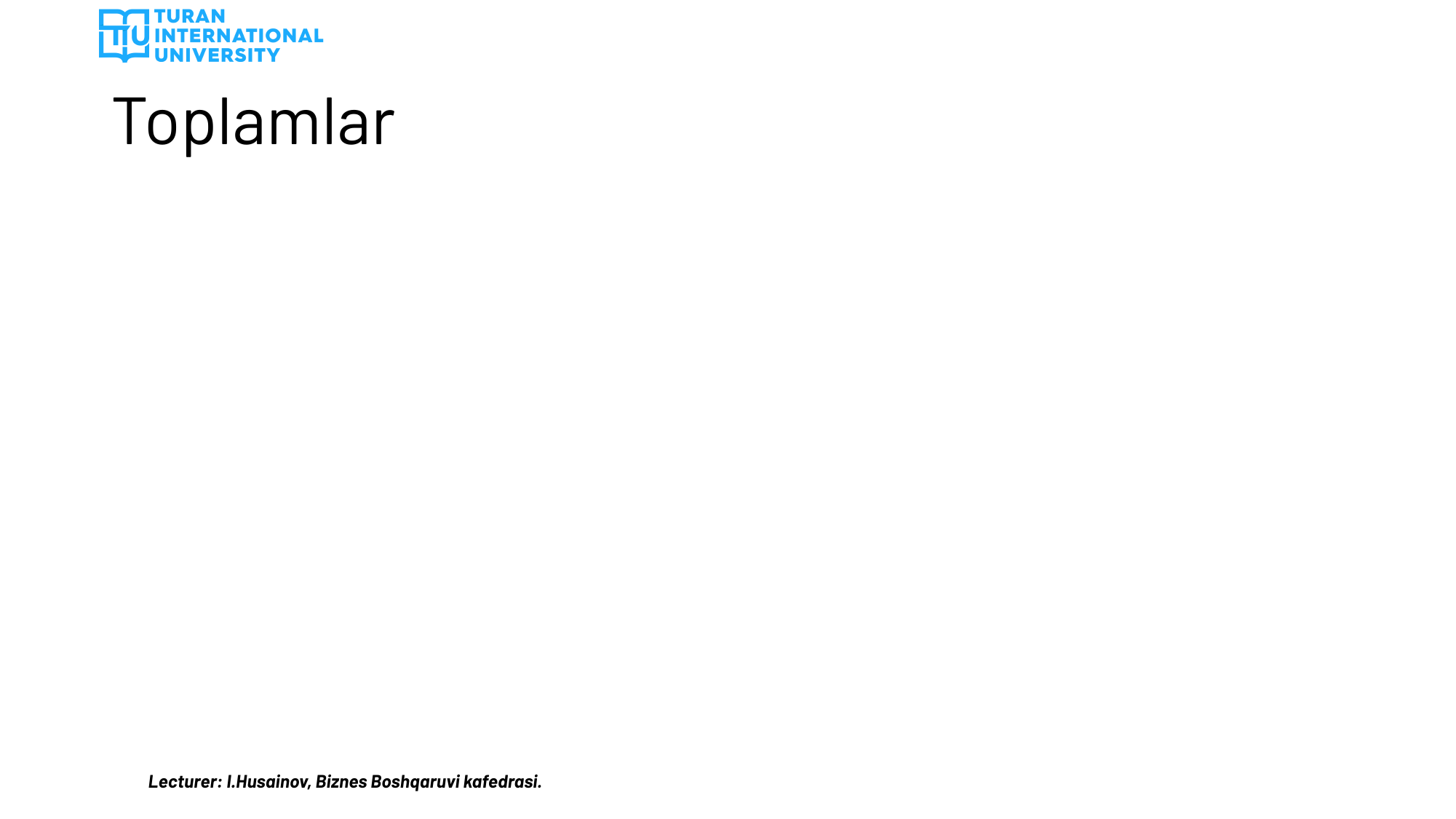

# Toplamlar

Lecturer: I.Husainov, Biznes Boshqaruvi kafedrasi.